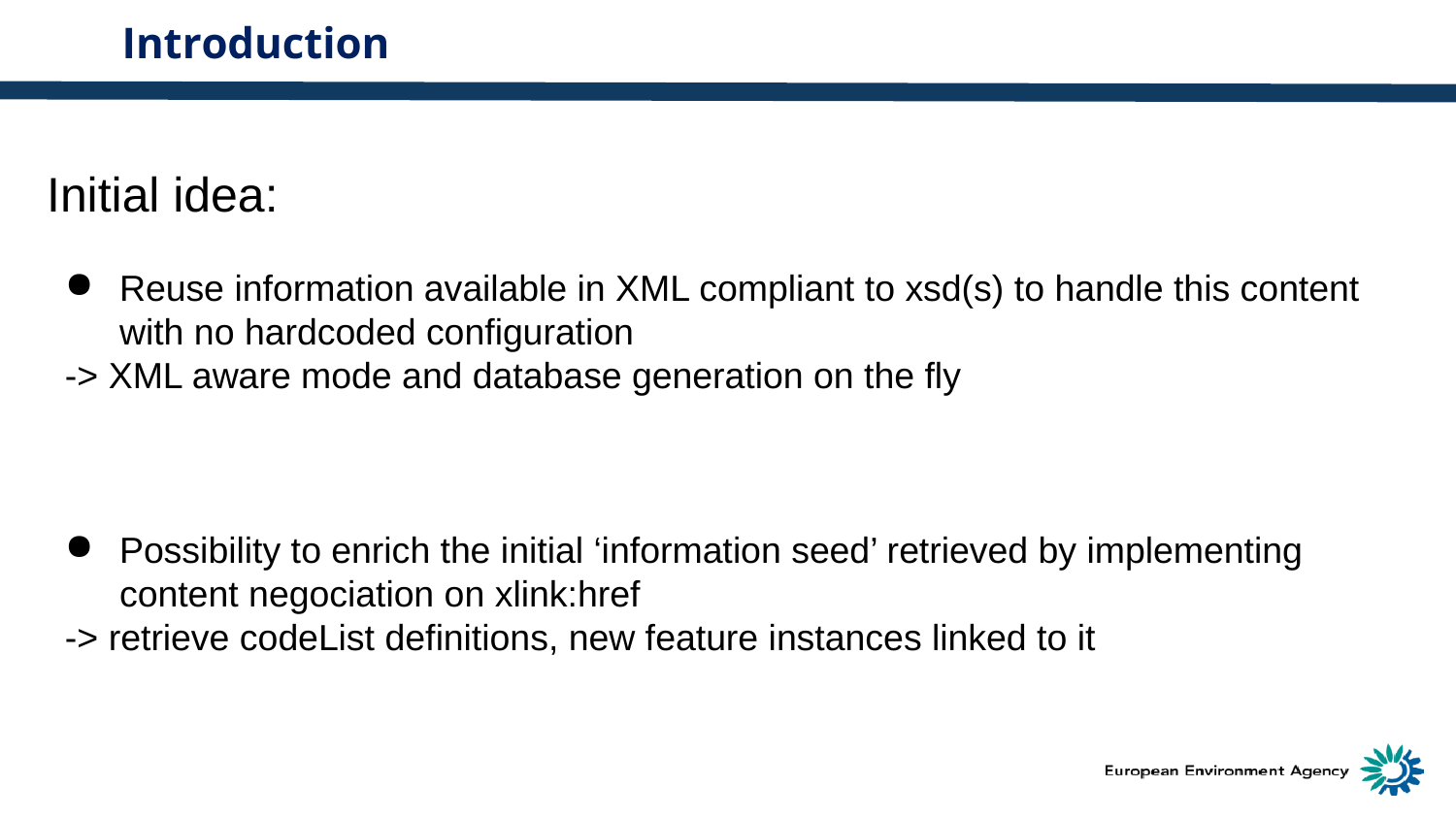

Introduction
Initial idea:

Reuse information available in XML compliant to xsd(s) to handle this content with no hardcoded configuration
-> XML aware mode and database generation on the fly

Possibility to enrich the initial ‘information seed’ retrieved by implementing content negociation on xlink:href
-> retrieve codeList definitions, new feature instances linked to it